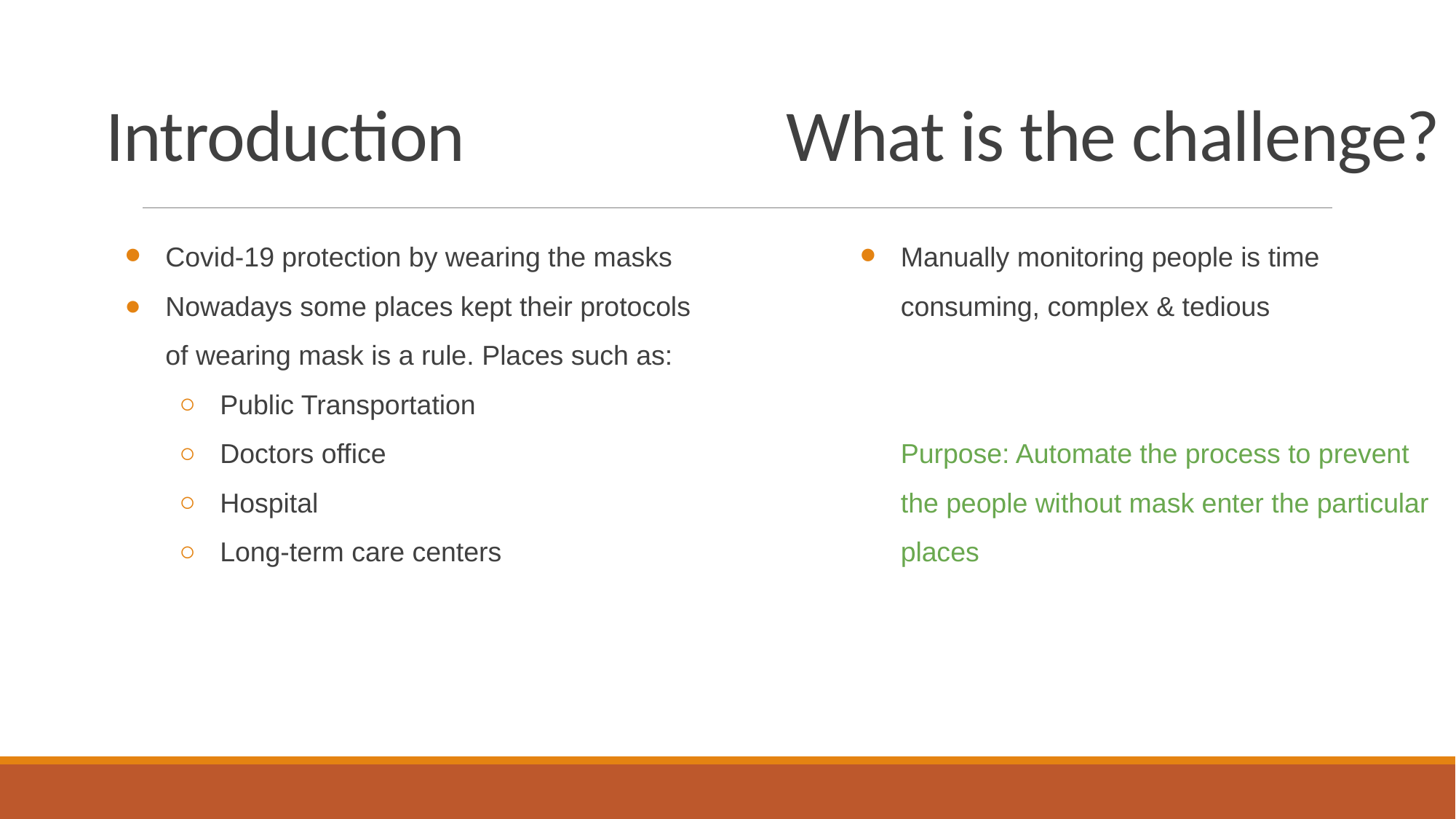

# Introduction
What is the challenge?
Covid-19 protection by wearing the masks
Nowadays some places kept their protocols of wearing mask is a rule. Places such as:
Public Transportation
Doctors office
Hospital
Long-term care centers
Manually monitoring people is time consuming, complex & tedious

Purpose: Automate the process to prevent the people without mask enter the particular places